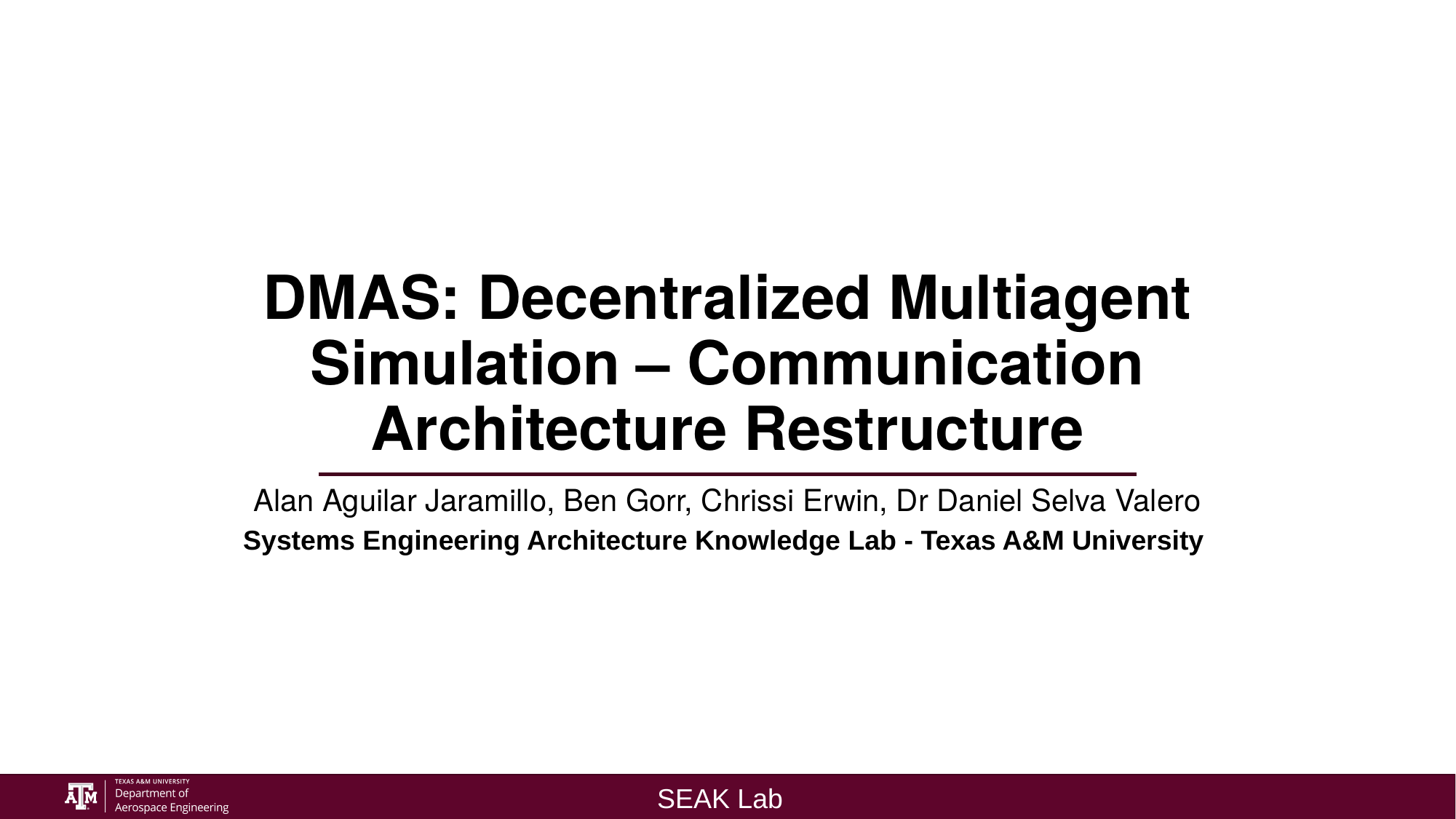

# DMAS: Decentralized Multiagent Simulation – Communication Architecture Restructure
Alan Aguilar Jaramillo, Ben Gorr, Chrissi Erwin, Dr Daniel Selva Valero